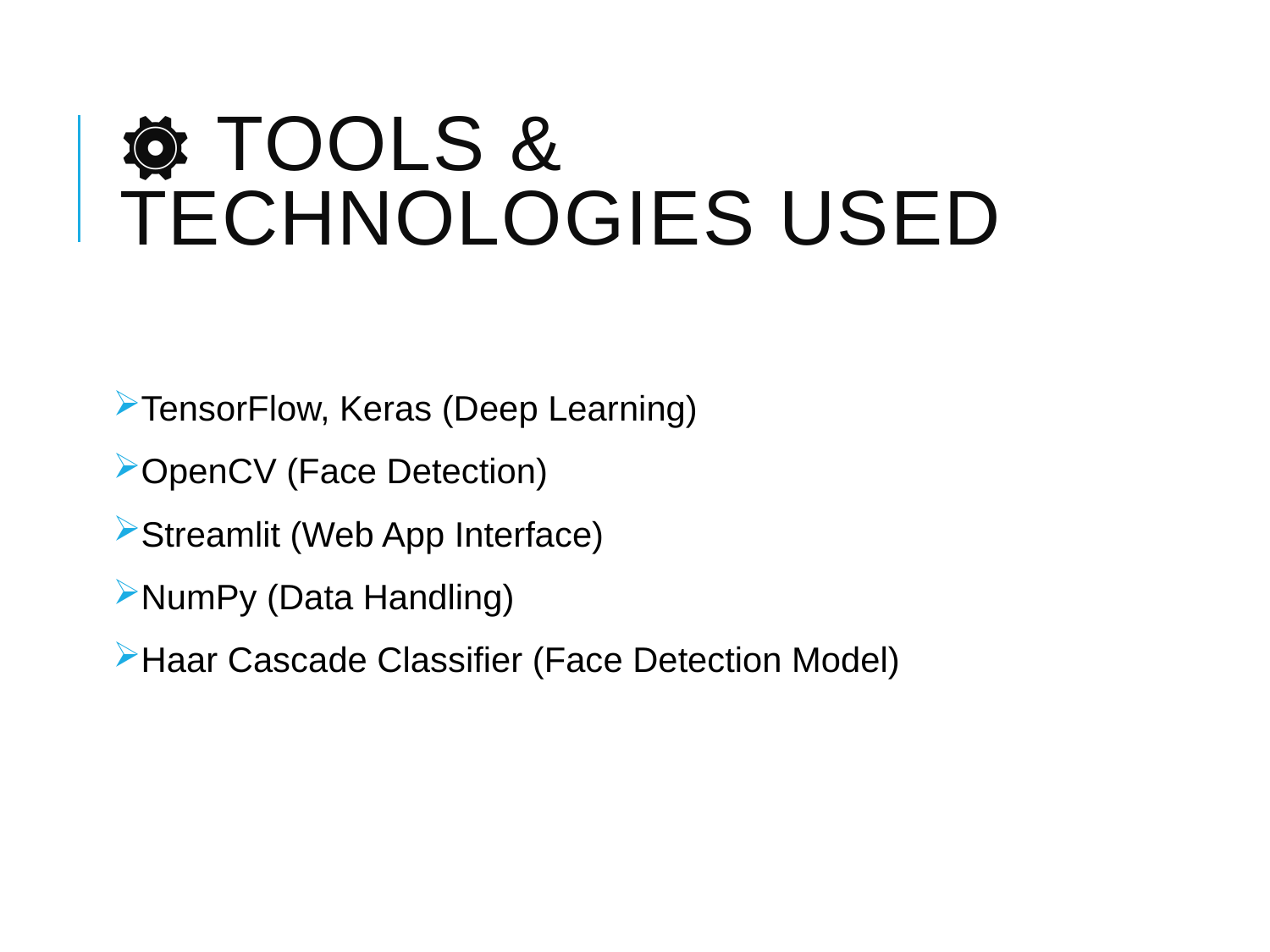

# ⚙️ Tools & Technologies Used

TensorFlow, Keras (Deep Learning)
OpenCV (Face Detection)
Streamlit (Web App Interface)
NumPy (Data Handling)
Haar Cascade Classifier (Face Detection Model)